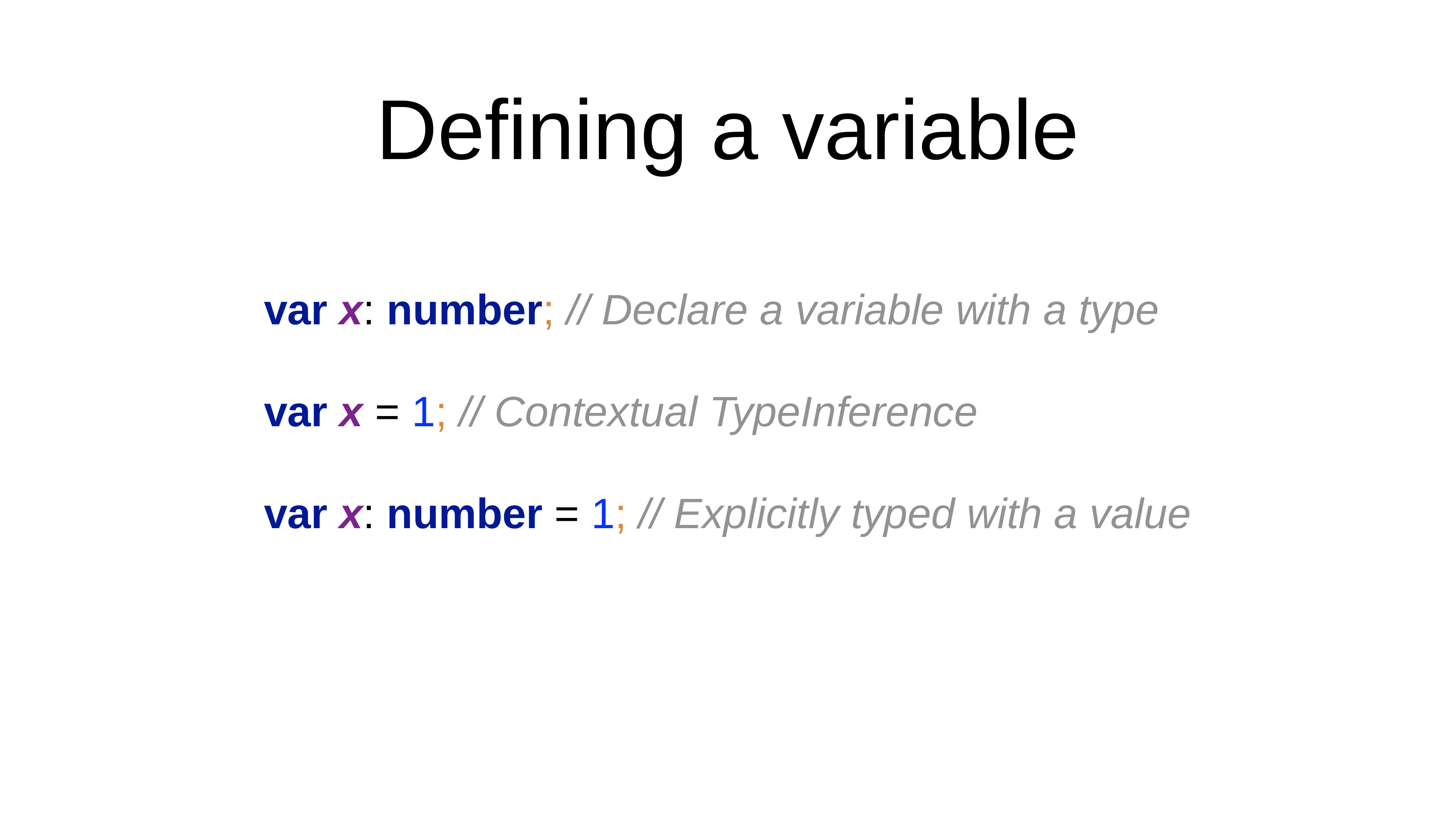

# Defining a variable
var x: number; // Declare a variable with a type

var x = 1; // Contextual TypeInference
var x: number = 1; // Explicitly typed with a value